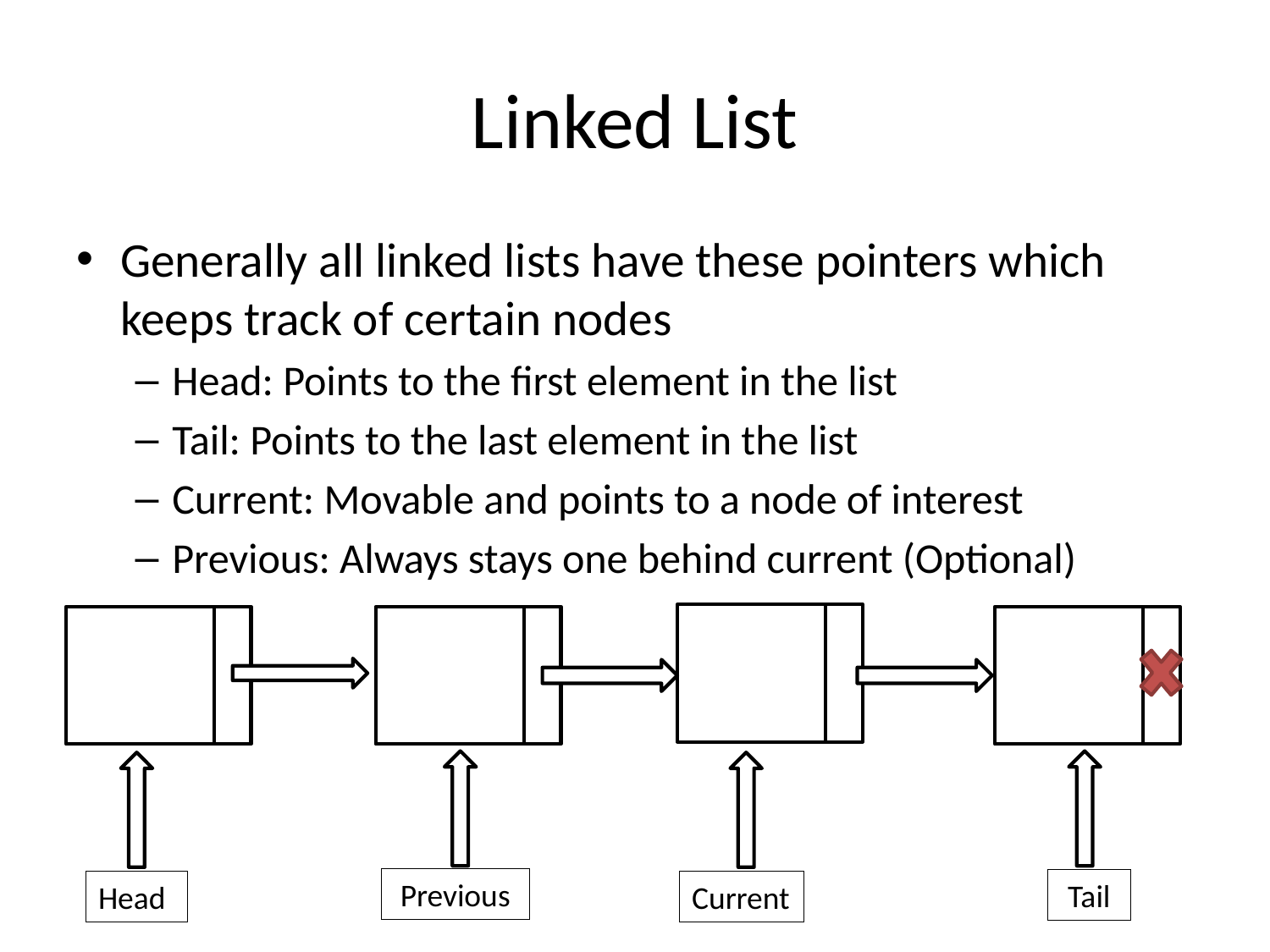

# Linked List
Generally all linked lists have these pointers which keeps track of certain nodes
Head: Points to the first element in the list
Tail: Points to the last element in the list
Current: Movable and points to a node of interest
Previous: Always stays one behind current (Optional)

Previous
Tail
Head
Current